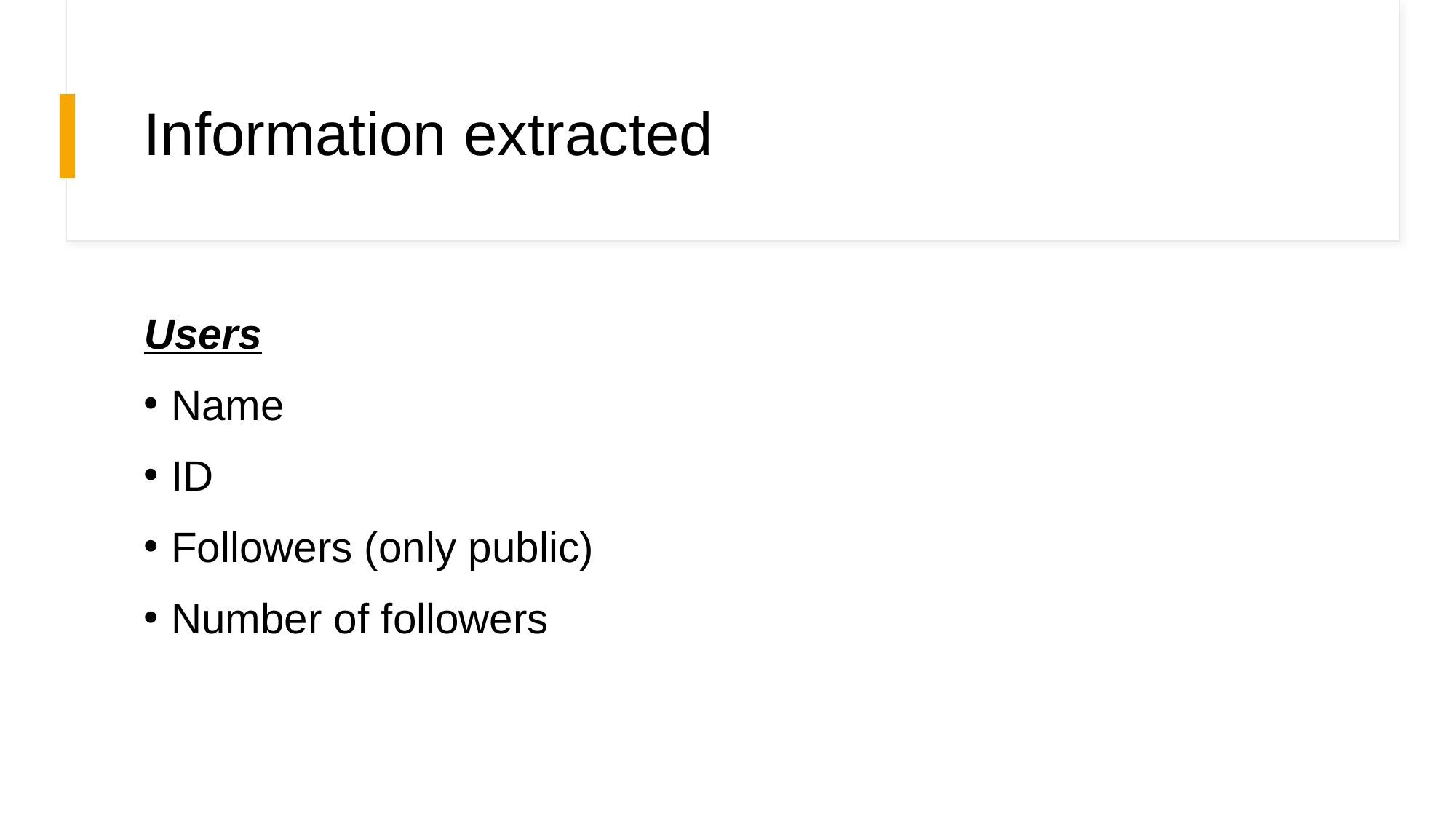

# Information extracted
Users
Name
ID
Followers (only public)
Number of followers